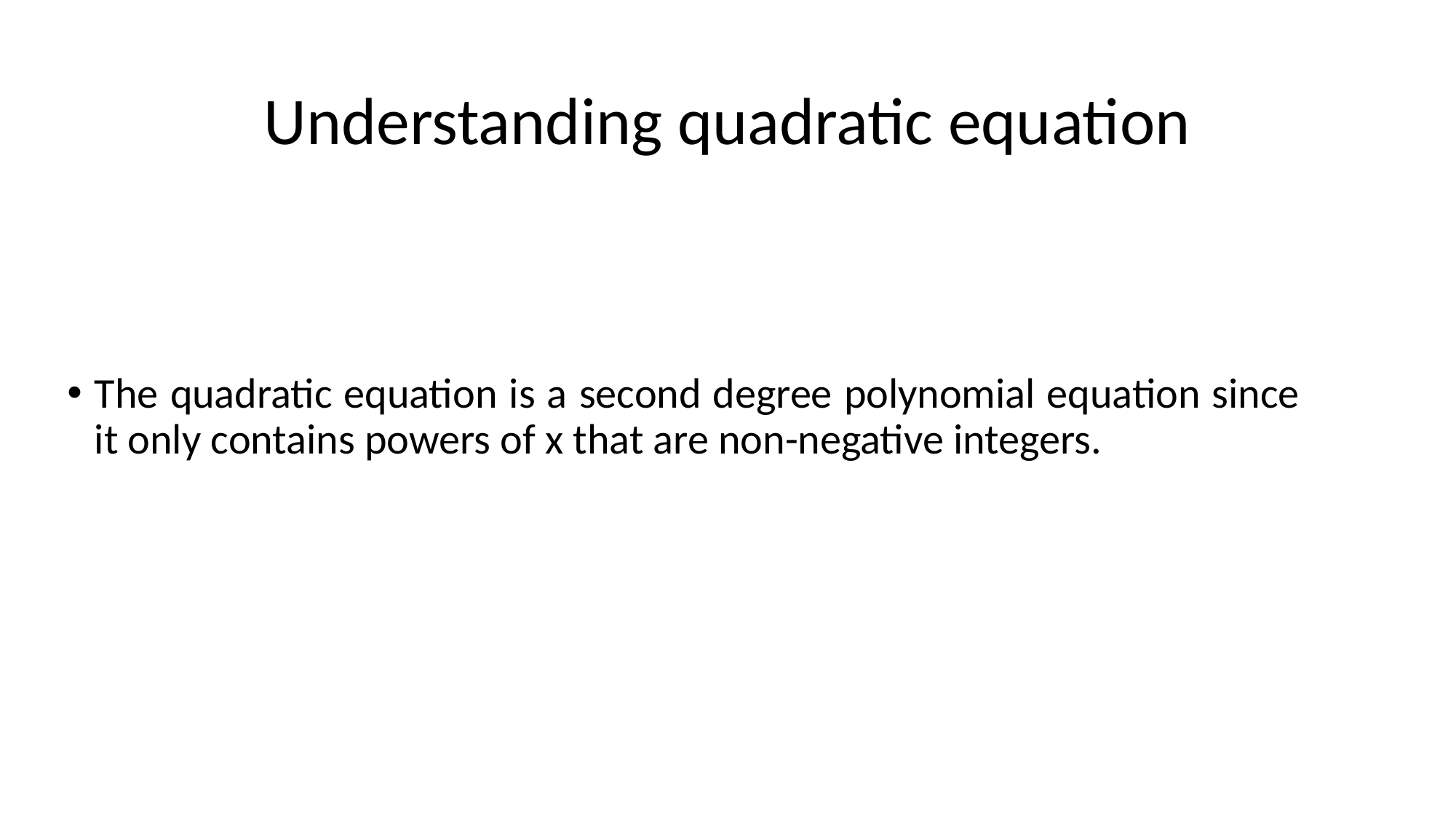

# Understanding quadratic equation
The quadratic equation is a second degree polynomial equation since it only contains powers of x that are non-negative integers.